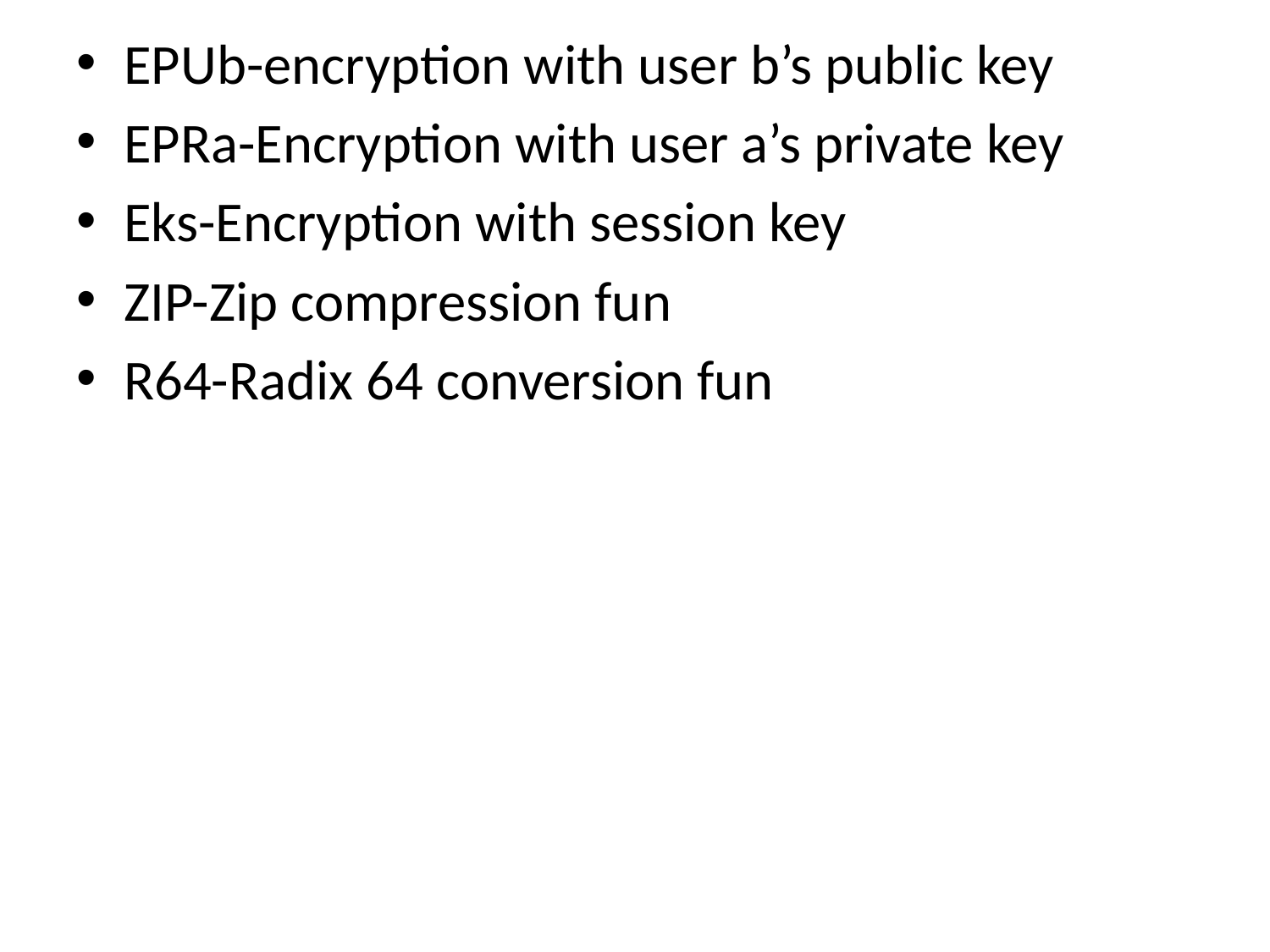

EPUb-encryption with user b’s public key
EPRa-Encryption with user a’s private key
Eks-Encryption with session key
ZIP-Zip compression fun
R64-Radix 64 conversion fun